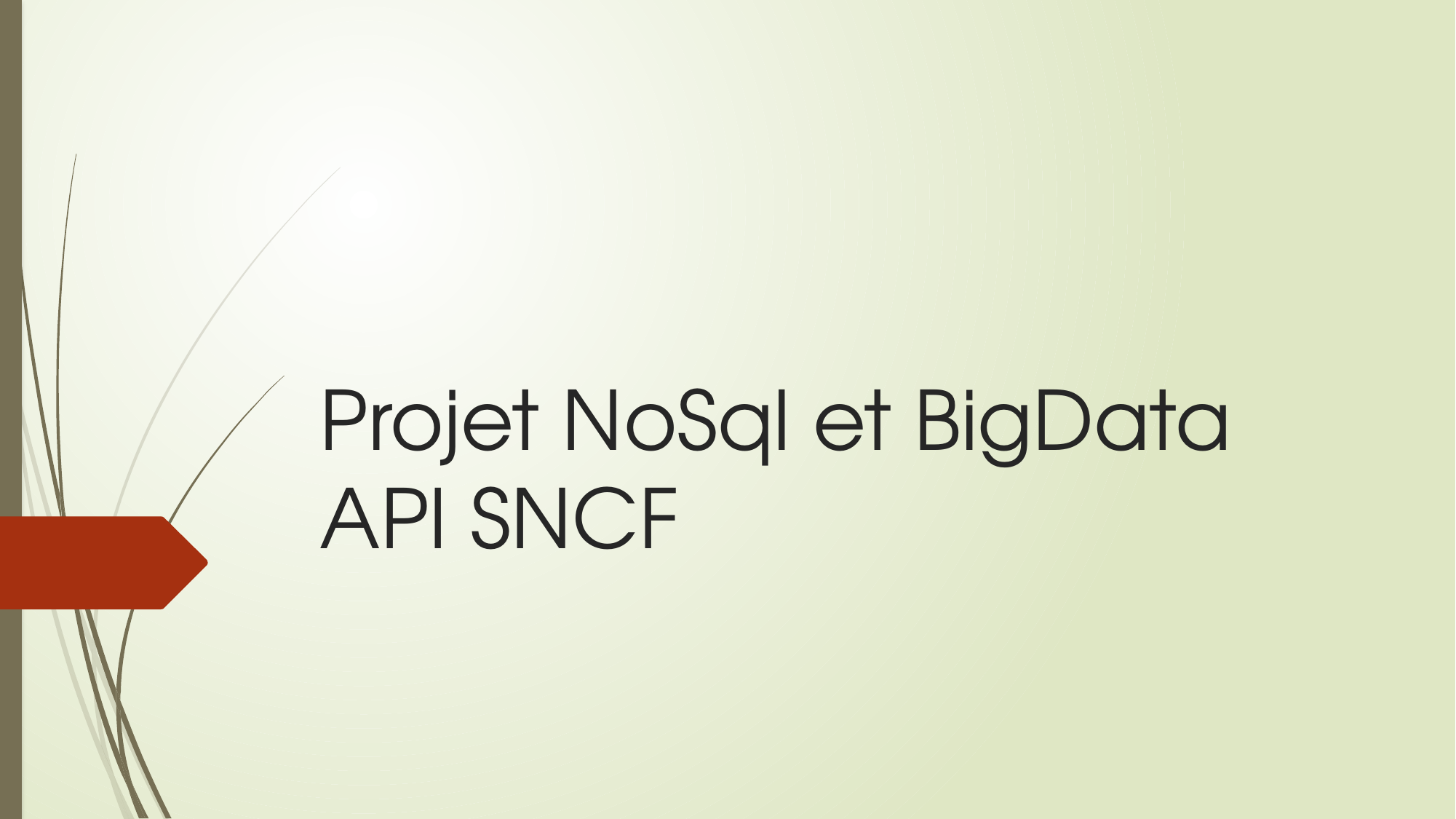

# Projet NoSql et BigData API SNCF